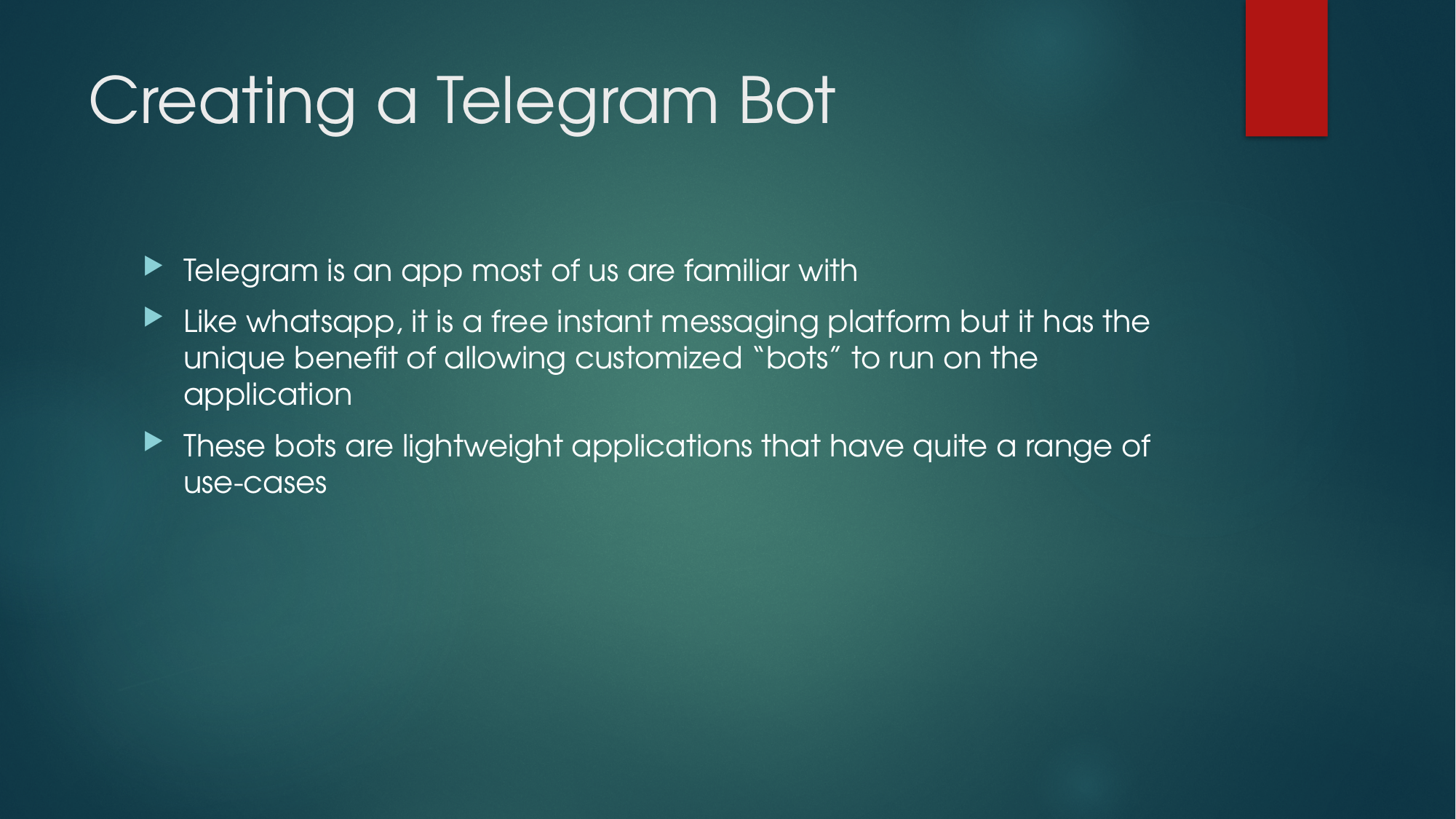

# Creating a Telegram Bot
Telegram is an app most of us are familiar with
Like whatsapp, it is a free instant messaging platform but it has the unique benefit of allowing customized “bots” to run on the application
These bots are lightweight applications that have quite a range of use-cases